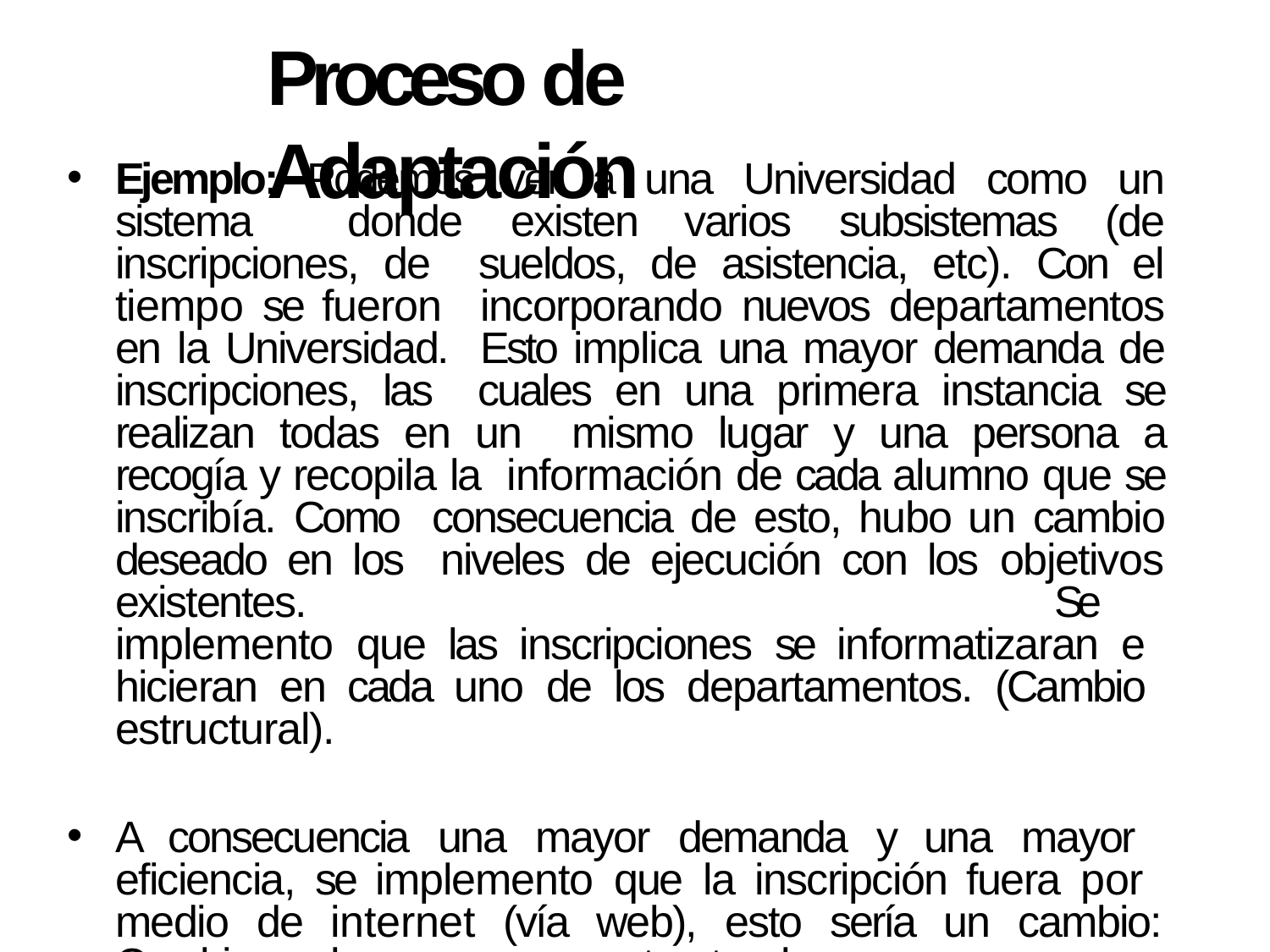

# Proceso de Adaptación
Ejemplo: Podemos ver a una Universidad como un sistema  donde existen varios subsistemas (de inscripciones, de  sueldos, de asistencia, etc). Con el tiempo se fueron  incorporando nuevos departamentos en la Universidad.  Esto implica una mayor demanda de inscripciones, las  cuales en una primera instancia se realizan todas en un  mismo lugar y una persona a recogía y recopila la  información de cada alumno que se inscribía. Como  consecuencia de esto, hubo un cambio deseado en los  niveles de ejecución con los objetivos existentes.	Se  implemento que las inscripciones se informatizaran e  hicieran en cada uno de los departamentos. (Cambio  estructural).

A consecuencia una mayor demanda y una mayor  eficiencia, se implemento que la inscripción fuera por  medio de internet (vía web), esto sería un cambio: Cambio  en los procesos y estructurales.